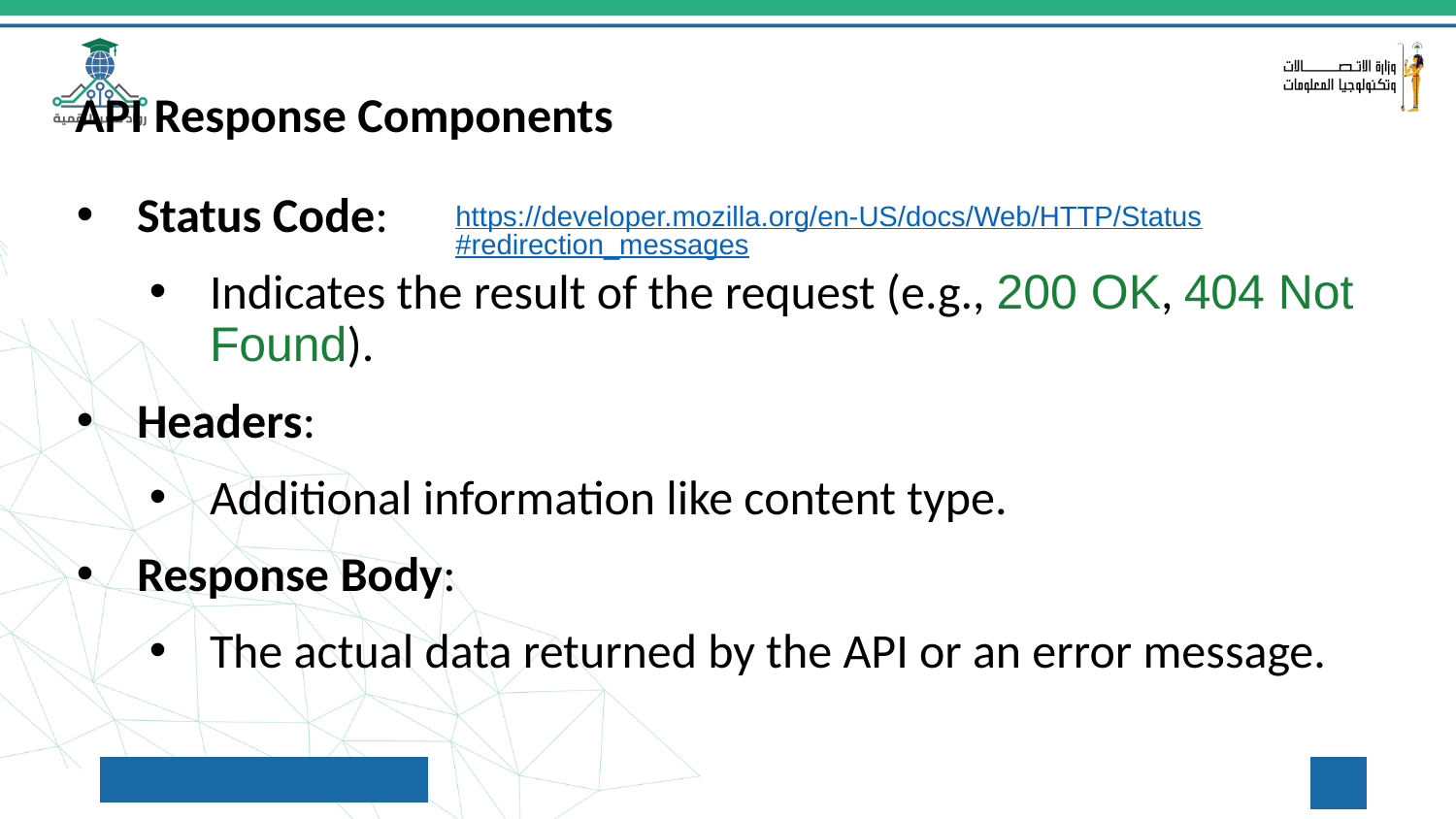

# API Response Components
Status Code:
Indicates the result of the request (e.g., 200 OK, 404 Not Found).
Headers:
Additional information like content type.
Response Body:
The actual data returned by the API or an error message.
https://developer.mozilla.org/en-US/docs/Web/HTTP/Status#redirection_messages